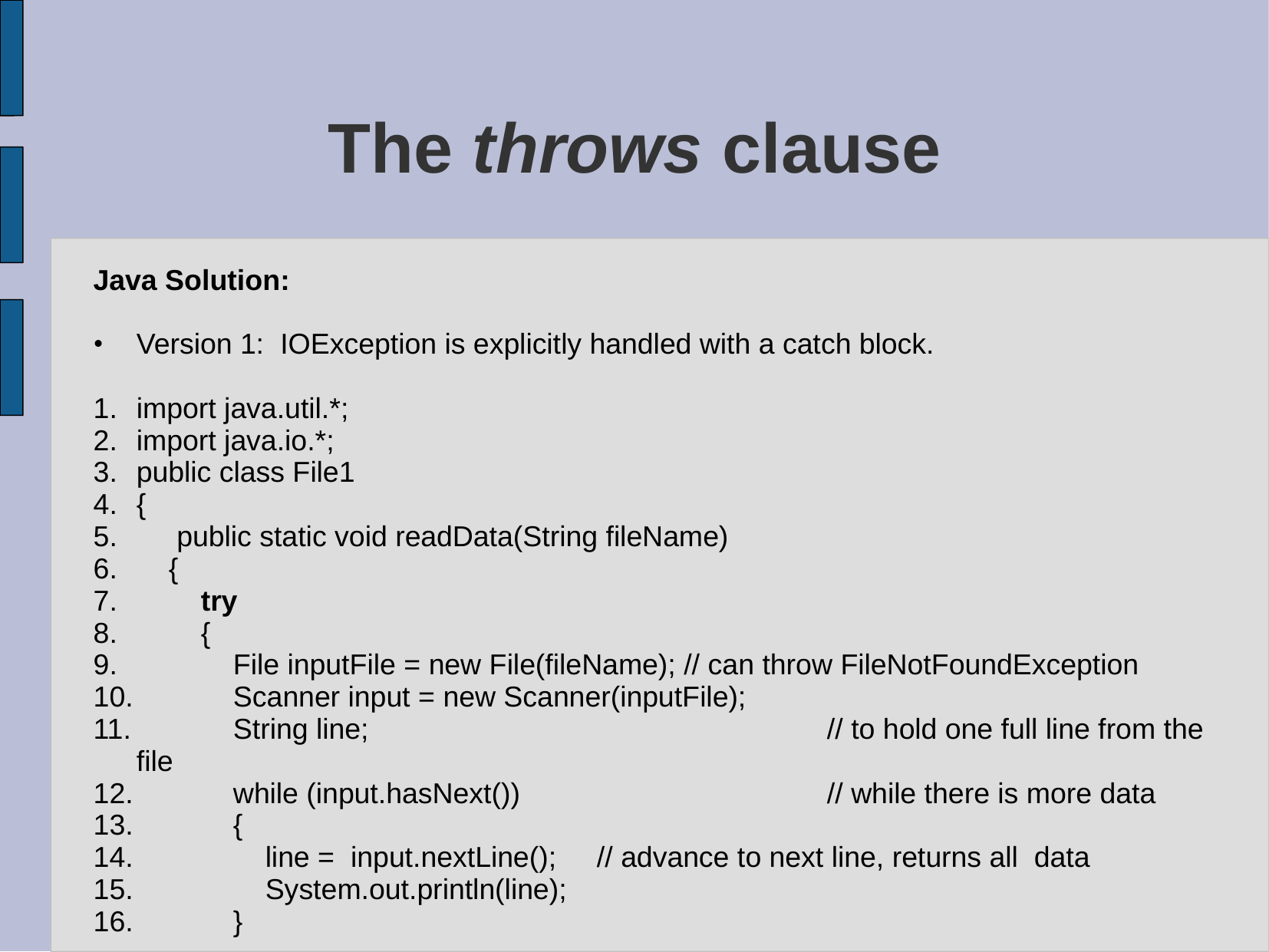

# The throws clause
Java Solution:

Version 1:  IOException is explicitly handled with a catch block.

import java.util.*;
import java.io.*;
public class File1
{
     public static void readData(String fileName)
    {
        try
        {
            File inputFile = new File(fileName); // can throw FileNotFoundException
            Scanner input = new Scanner(inputFile);
            String line; 				// to hold one full line from the file
            while (input.hasNext())			// while there is more data
            {
                line =  input.nextLine(); 	// advance to next line, returns all  data
                System.out.println(line);
            }